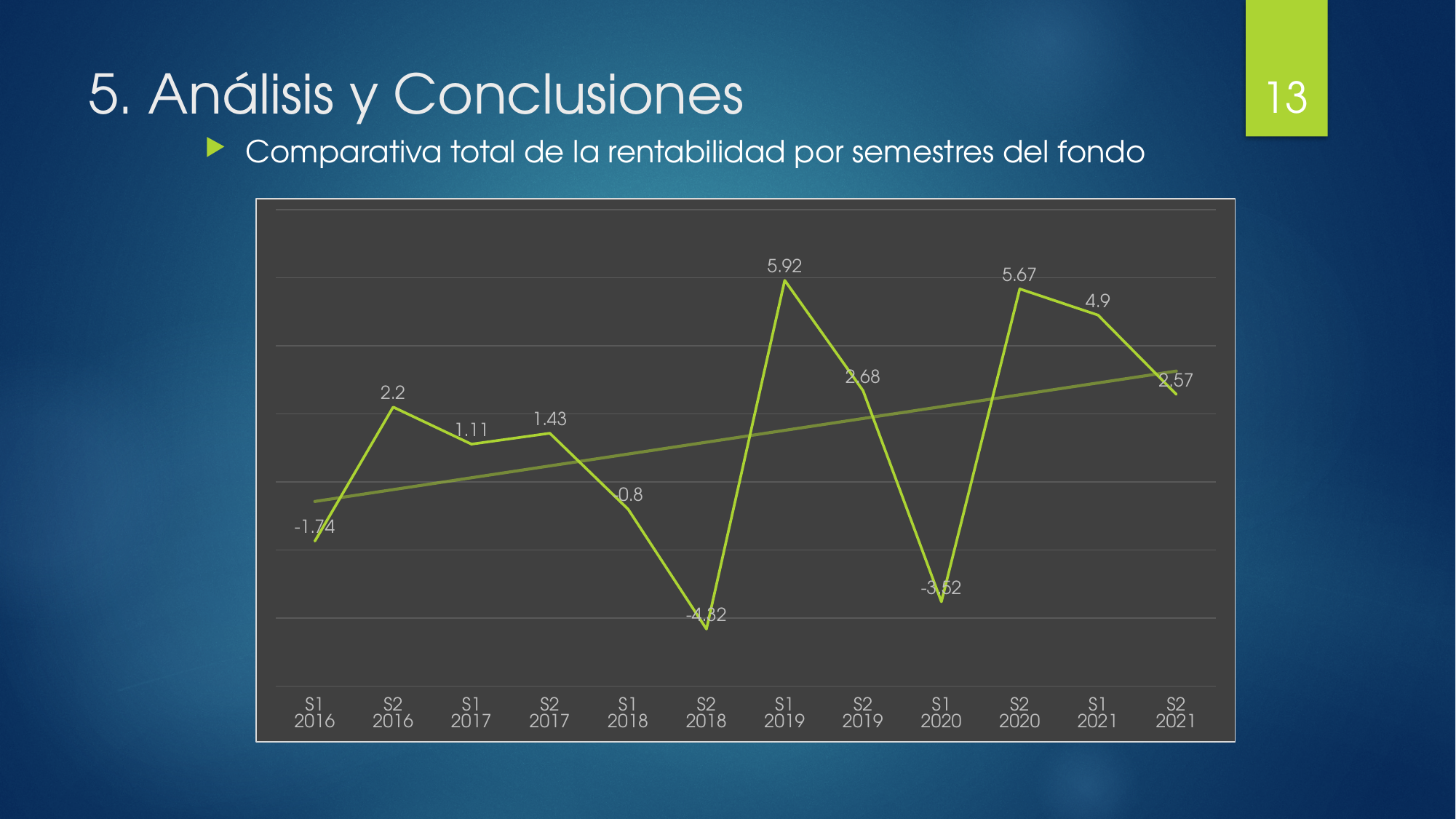

13
# 5. Análisis y Conclusiones
Comparativa total de la rentabilidad por semestres del fondo

### Chart

| Category | RENTABILIDAD |
|---|---|
| S1
2016 | -1.74 |
| S2
2016 | 2.2 |
| S1
2017 | 1.11 |
| S2
2017 | 1.43 |
| S1
2018 | -0.8 |
| S2
2018 | -4.32 |
| S1
2019 | 5.92 |
| S2
2019 | 2.68 |
| S1
2020 | -3.52 |
| S2
2020 | 5.67 |
| S1
2021 | 4.9 |
| S2
2021 | 2.57 |